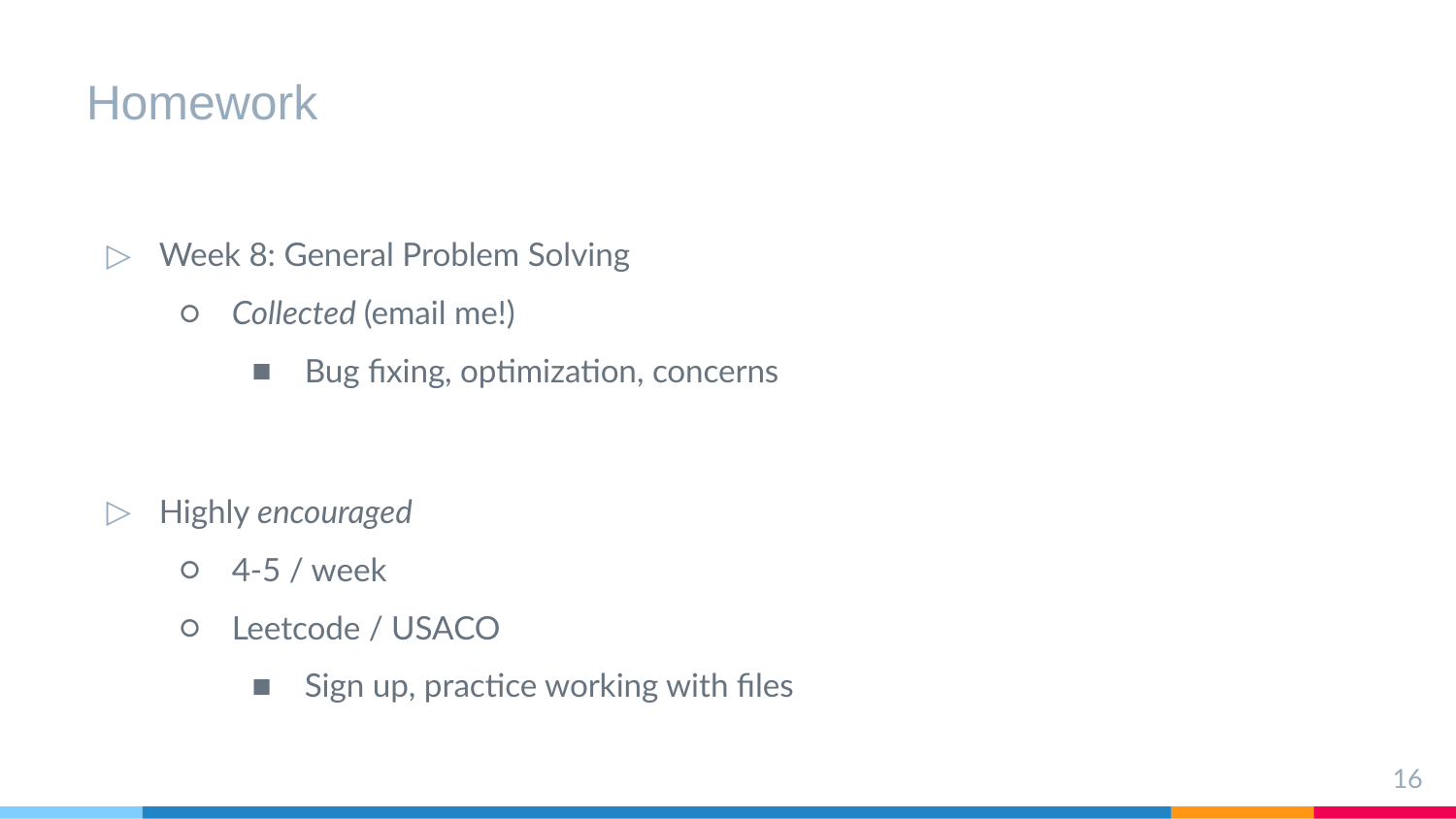

# Homework
Week 8: General Problem Solving
Collected (email me!)
Bug fixing, optimization, concerns

Highly encouraged
4-5 / week
Leetcode / USACO
Sign up, practice working with files

16